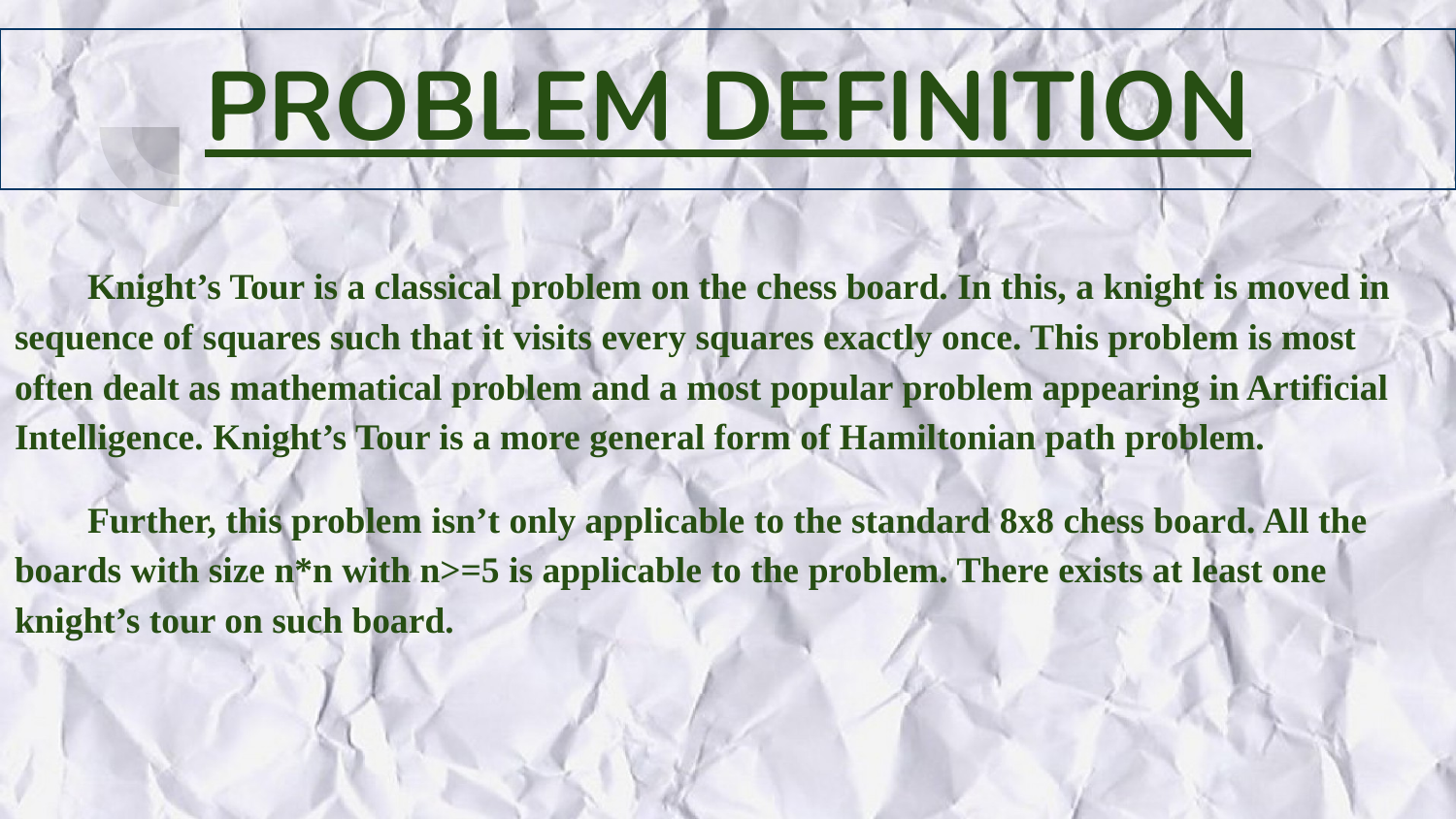

# PROBLEM DEFINITION
Knight’s Tour is a classical problem on the chess board. In this, a knight is moved in sequence of squares such that it visits every squares exactly once. This problem is most often dealt as mathematical problem and a most popular problem appearing in Artificial Intelligence. Knight’s Tour is a more general form of Hamiltonian path problem.
Further, this problem isn’t only applicable to the standard 8x8 chess board. All the boards with size n*n with n>=5 is applicable to the problem. There exists at least one knight’s tour on such board.